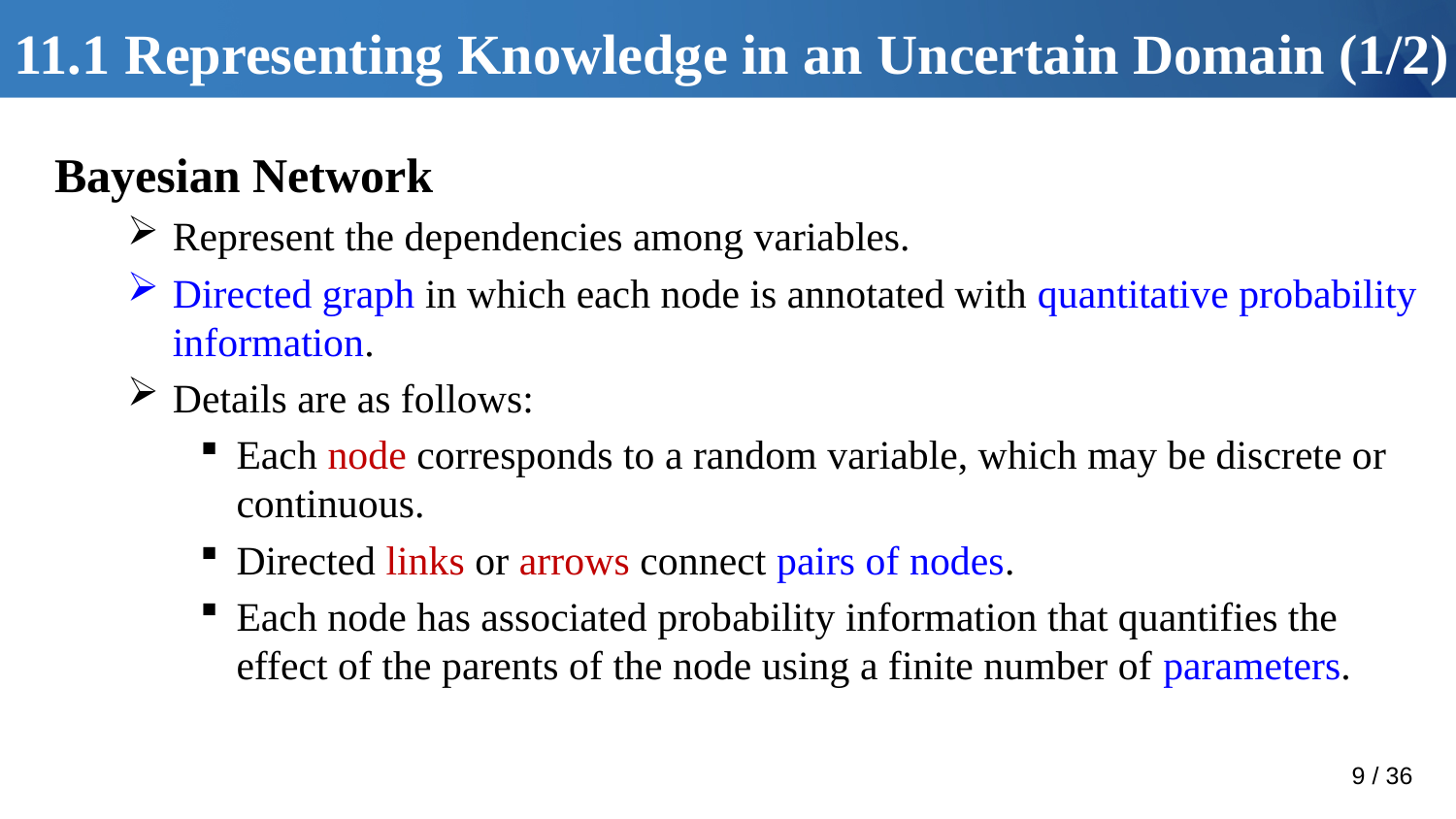

# 11.1 Representing Knowledge in an Uncertain Domain (1/2)
Bayesian Network
Represent the dependencies among variables.
Directed graph in which each node is annotated with quantitative probability information.
Details are as follows:
Each node corresponds to a random variable, which may be discrete or continuous.
Directed links or arrows connect pairs of nodes.
Each node has associated probability information that quantifies the effect of the parents of the node using a finite number of parameters.